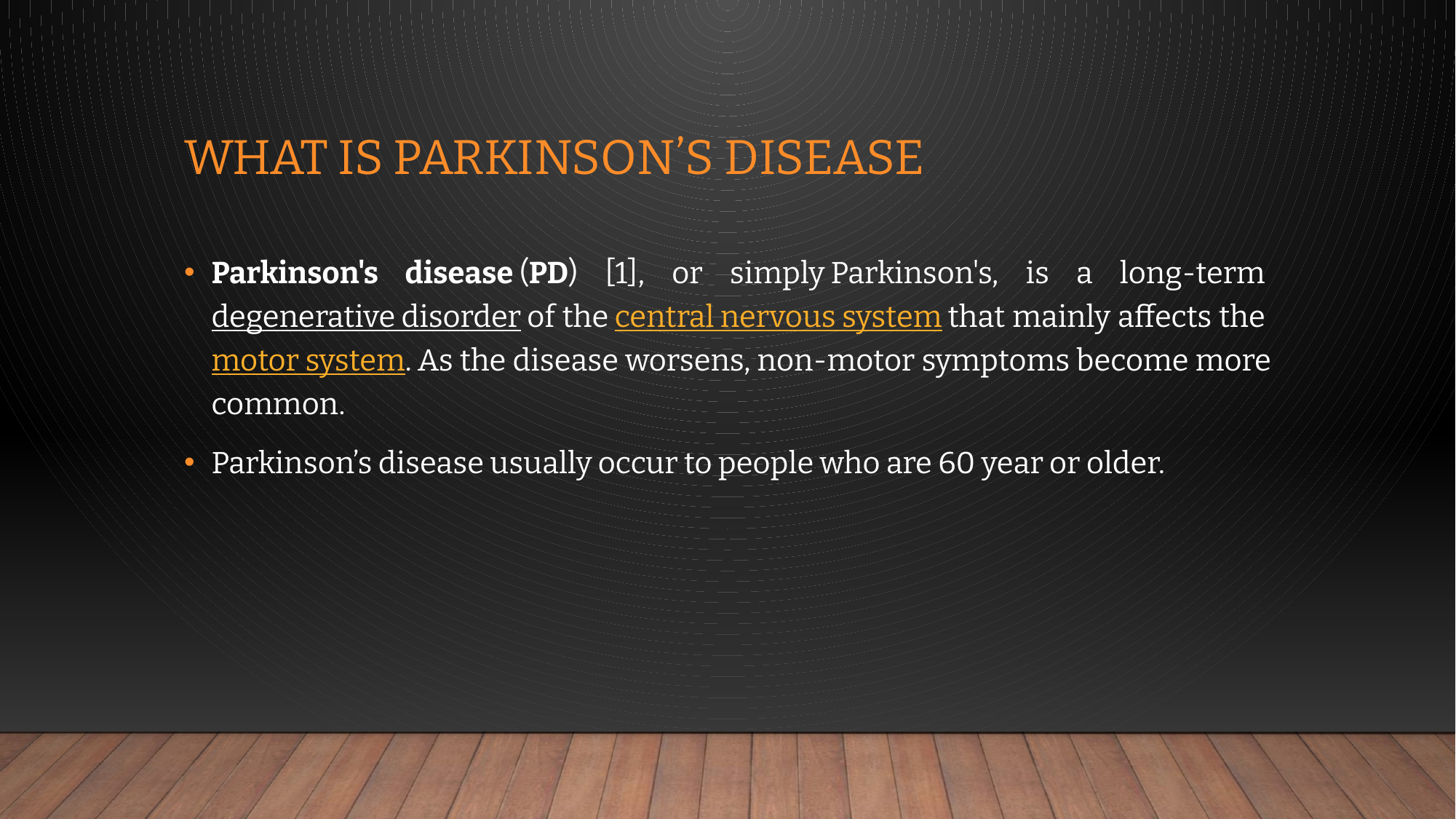

# What is Parkinson’s disease
Parkinson's disease (PD) [1], or simply Parkinson's, is a long-term degenerative disorder of the central nervous system that mainly affects the motor system. As the disease worsens, non-motor symptoms become more common.
Parkinson’s disease usually occur to people who are 60 year or older.